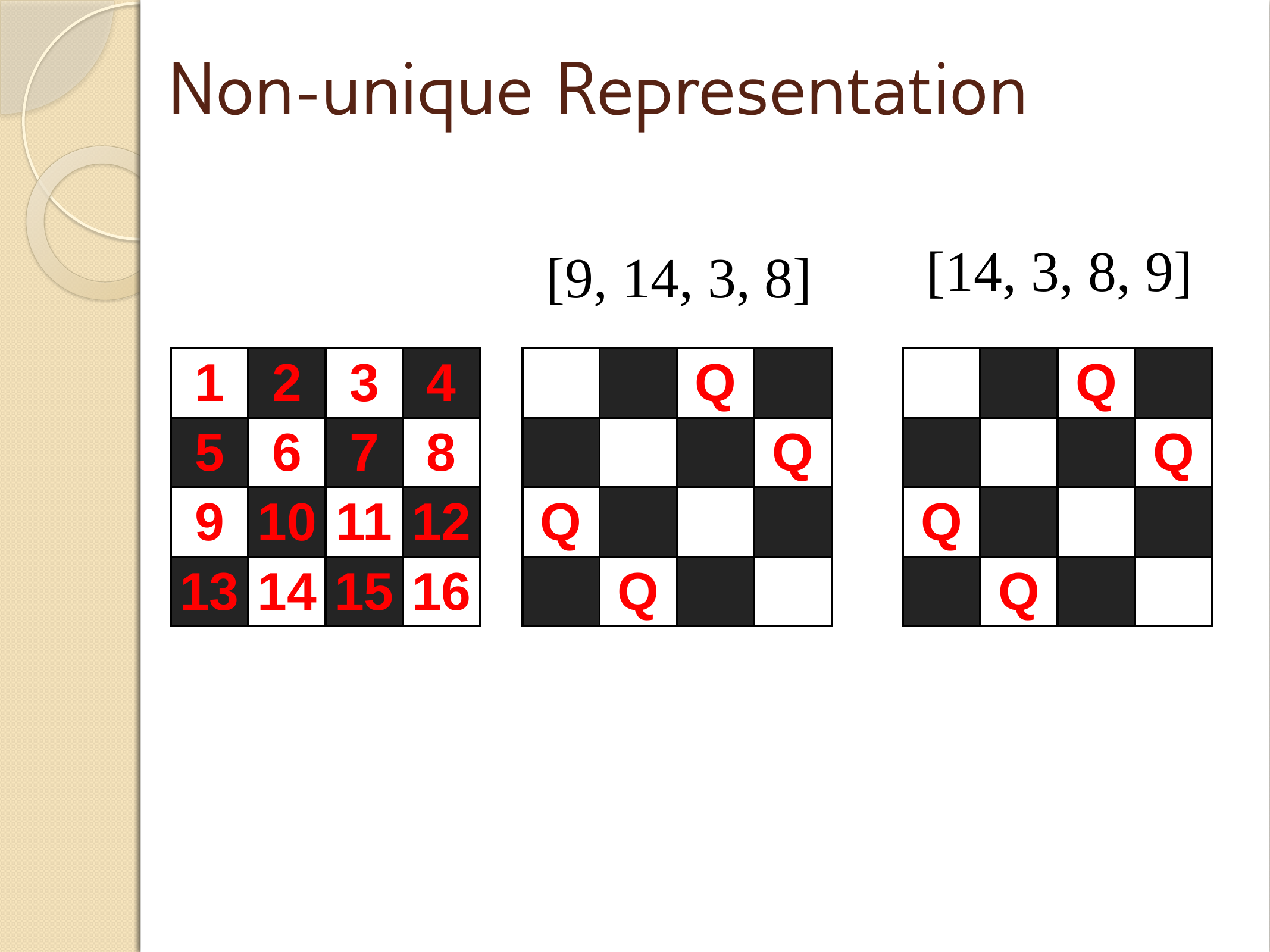

Non-unique Representation
[9, 14, 3, 8]
[14, 3, 8, 9]
| 1 | 2 | 3 | 4 |
| --- | --- | --- | --- |
| 5 | 6 | 7 | 8 |
| 9 | 10 | 11 | 12 |
| 13 | 14 | 15 | 16 |
|  |  | Q |  |
| --- | --- | --- | --- |
|  |  |  | Q |
| Q |  |  |  |
|  | Q |  |  |
|  |  | Q |  |
| --- | --- | --- | --- |
|  |  |  | Q |
| Q |  |  |  |
|  | Q |  |  |